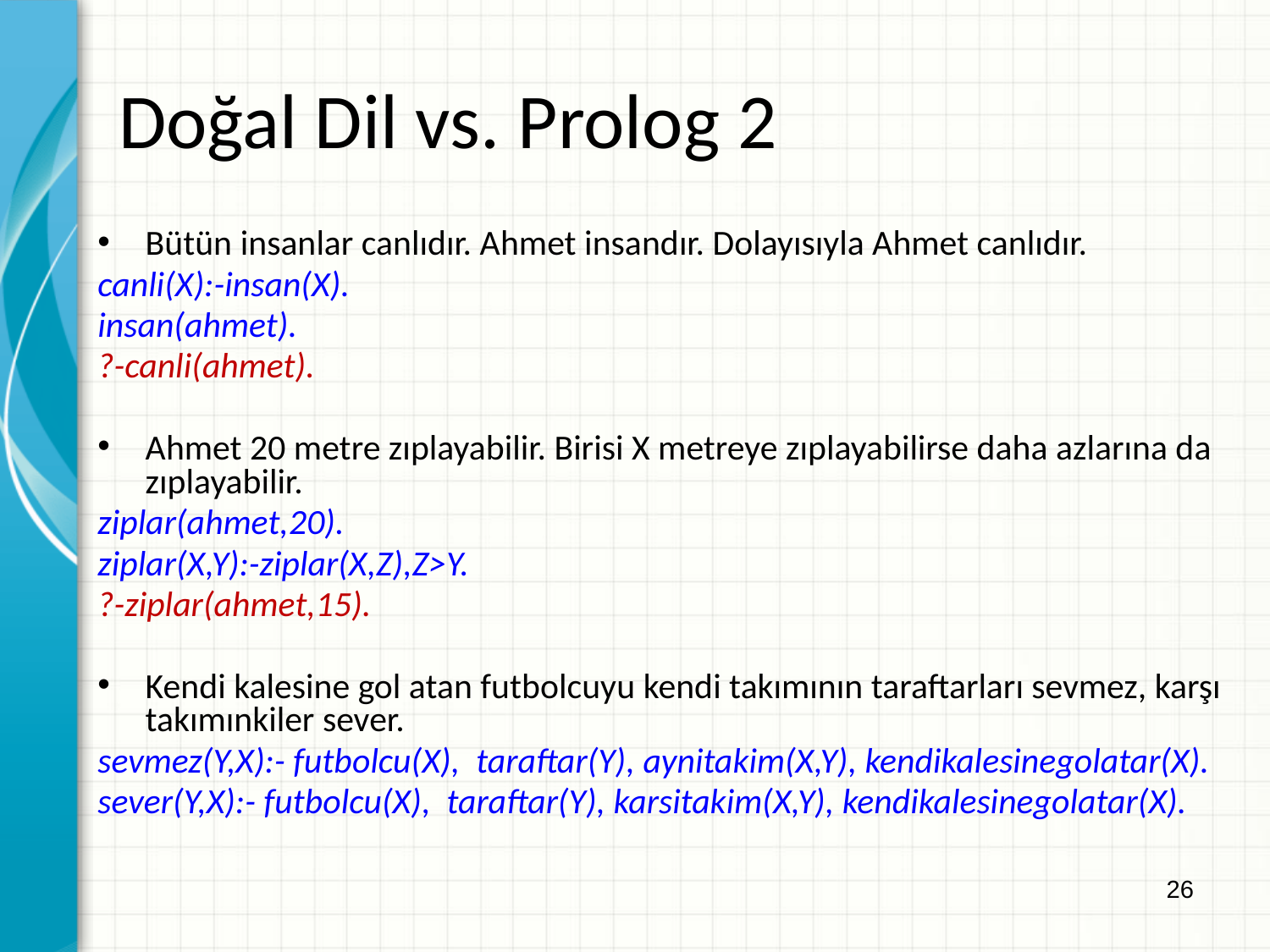

Doğal Dil vs. Prolog 2
Bütün insanlar canlıdır. Ahmet insandır. Dolayısıyla Ahmet canlıdır.
canli(X):-insan(X).
insan(ahmet).
?-canli(ahmet).

Ahmet 20 metre zıplayabilir. Birisi X metreye zıplayabilirse daha azlarına da zıplayabilir.
ziplar(ahmet,20).
ziplar(X,Y):-ziplar(X,Z),Z>Y.
?-ziplar(ahmet,15).

Kendi kalesine gol atan futbolcuyu kendi takımının taraftarları sevmez, karşı takımınkiler sever.
sevmez(Y,X):- futbolcu(X),  taraftar(Y), aynitakim(X,Y), kendikalesinegolatar(X).
sever(Y,X):- futbolcu(X),  taraftar(Y), karsitakim(X,Y), kendikalesinegolatar(X).

26